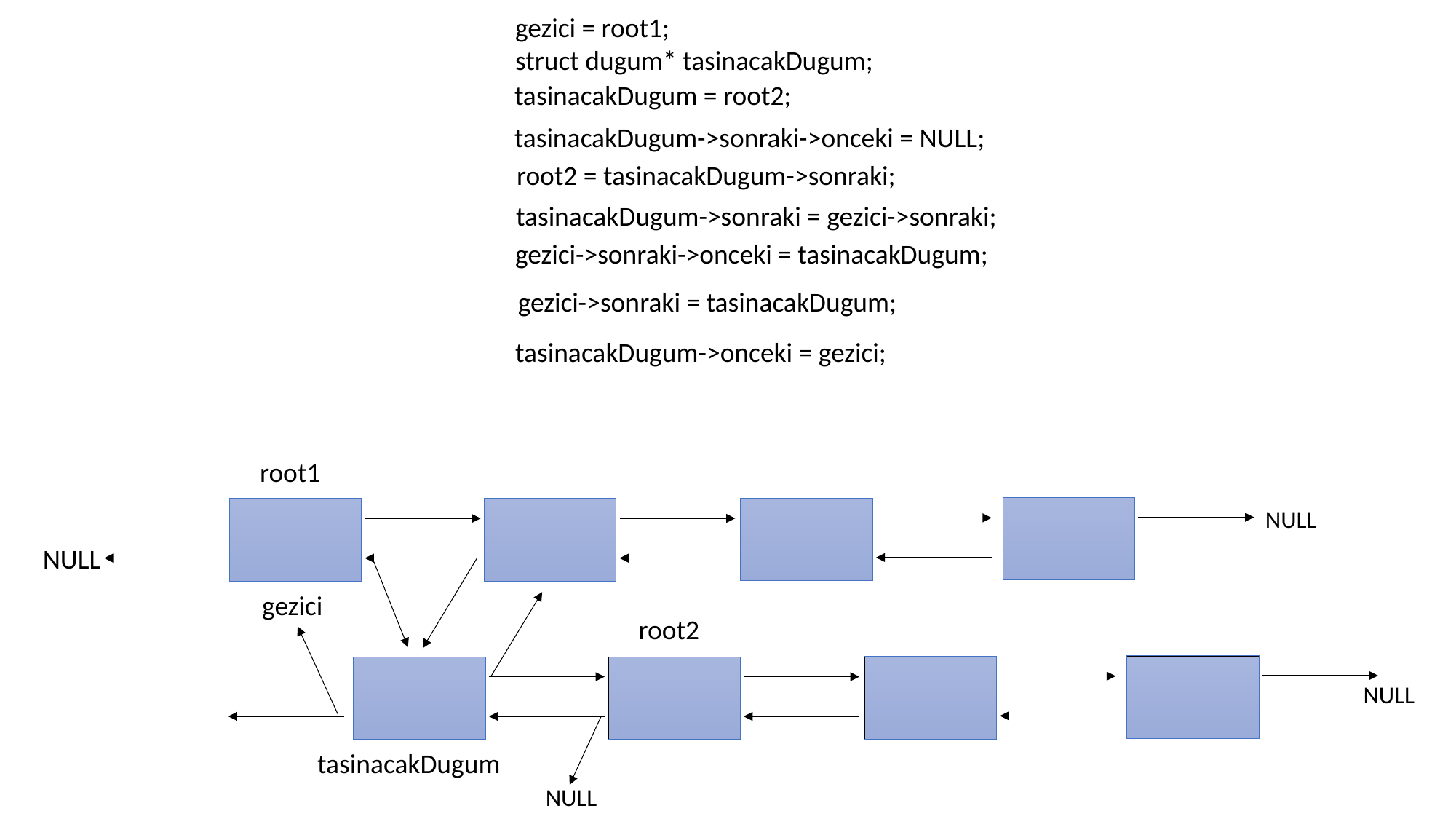

gezici = root1;
struct dugum* tasinacakDugum;
 tasinacakDugum = root2;
 tasinacakDugum->sonraki->onceki = NULL;
 root2 = tasinacakDugum->sonraki;
 tasinacakDugum->sonraki = gezici->sonraki;
 gezici->sonraki->onceki = tasinacakDugum;
 gezici->sonraki = tasinacakDugum;
 tasinacakDugum->onceki = gezici;
root1

NULL
NULL
gezici
root2

root2

NULL

NULL
tasinacakDugum
NULL